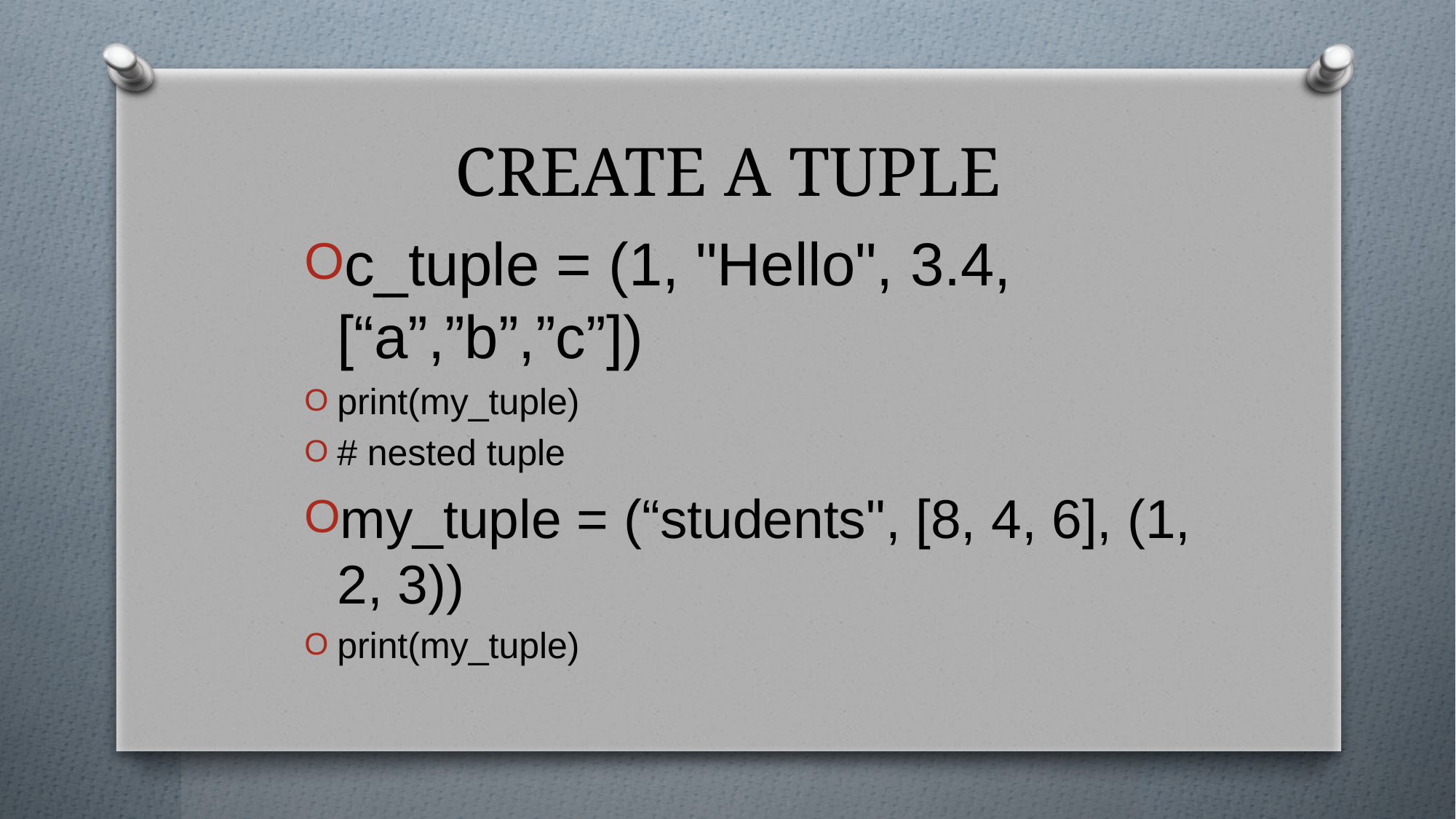

# CREATE A TUPLE
c_tuple = (1, "Hello", 3.4,[“a”,”b”,”c”])
print(my_tuple)
# nested tuple
my_tuple = (“students", [8, 4, 6], (1, 2, 3))
print(my_tuple)